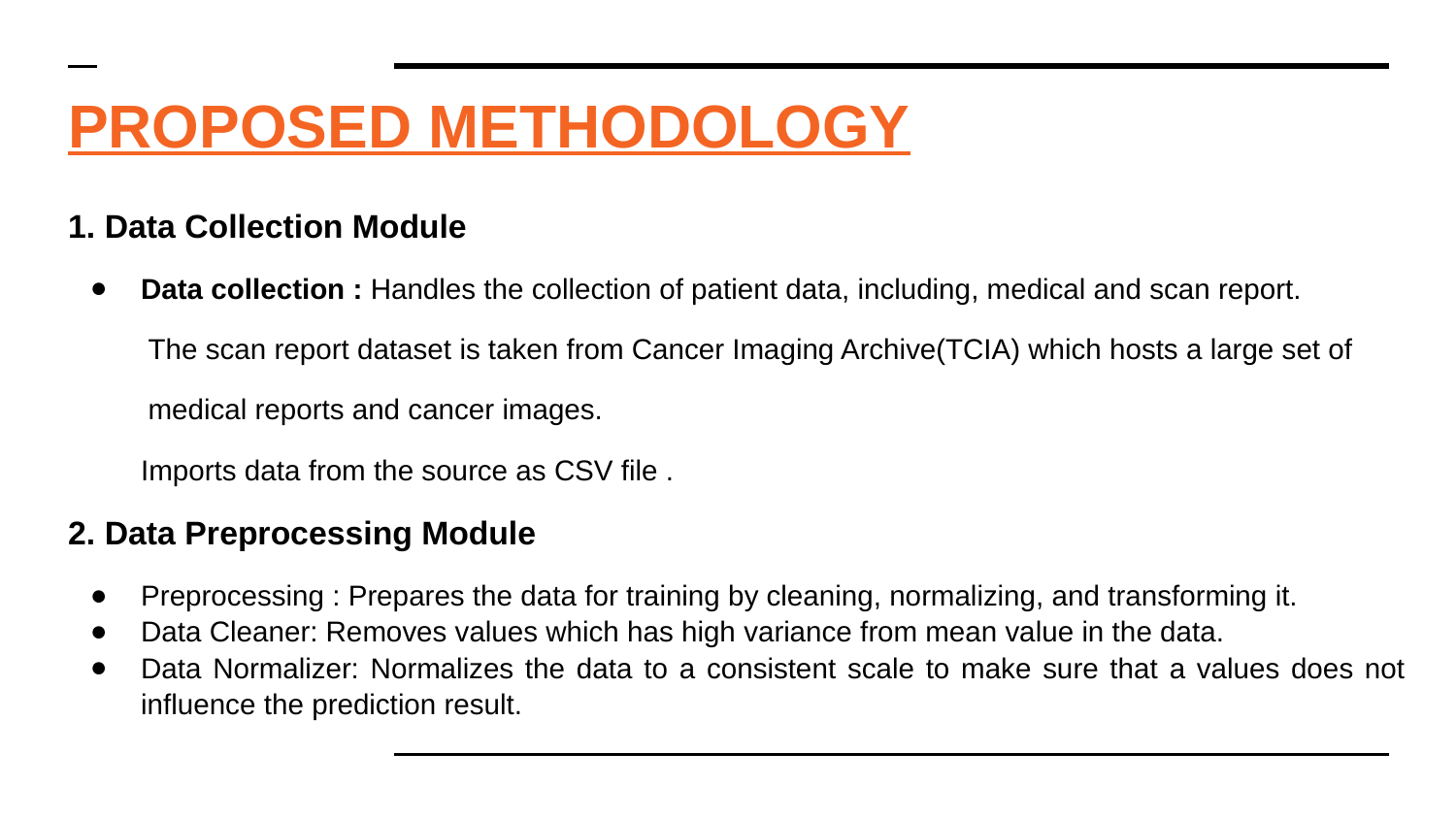

# PROPOSED METHODOLOGY
1. Data Collection Module
Data collection : Handles the collection of patient data, including, medical and scan report.
          The scan report dataset is taken from Cancer Imaging Archive(TCIA) which hosts a large set of
          medical reports and cancer images.
Imports data from the source as CSV file .
2. Data Preprocessing Module
Preprocessing : Prepares the data for training by cleaning, normalizing, and transforming it.
Data Cleaner: Removes values which has high variance from mean value in the data.
Data Normalizer: Normalizes the data to a consistent scale to make sure that a values does not influence the prediction result.